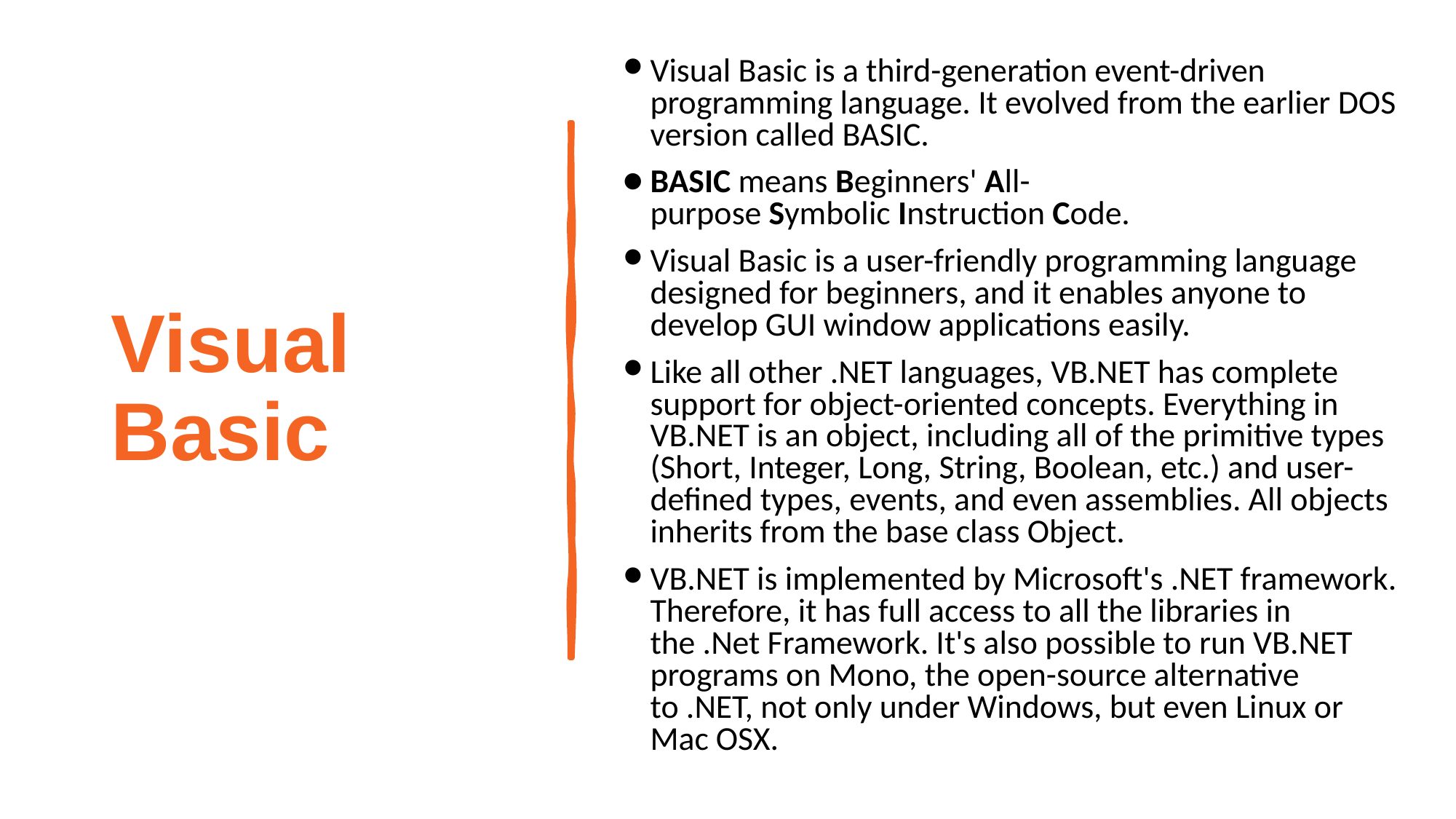

Visual Basic is a third-generation event-driven programming language. It evolved from the earlier DOS version called BASIC.
BASIC means Beginners' All-purpose Symbolic Instruction Code.
Visual Basic is a user-friendly programming language designed for beginners, and it enables anyone to develop GUI window applications easily.
Like all other .NET languages, VB.NET has complete support for object-oriented concepts. Everything in VB.NET is an object, including all of the primitive types (Short, Integer, Long, String, Boolean, etc.) and user-defined types, events, and even assemblies. All objects inherits from the base class Object.
VB.NET is implemented by Microsoft's .NET framework. Therefore, it has full access to all the libraries in the .Net Framework. It's also possible to run VB.NET programs on Mono, the open-source alternative to .NET, not only under Windows, but even Linux or Mac OSX.
# Visual Basic